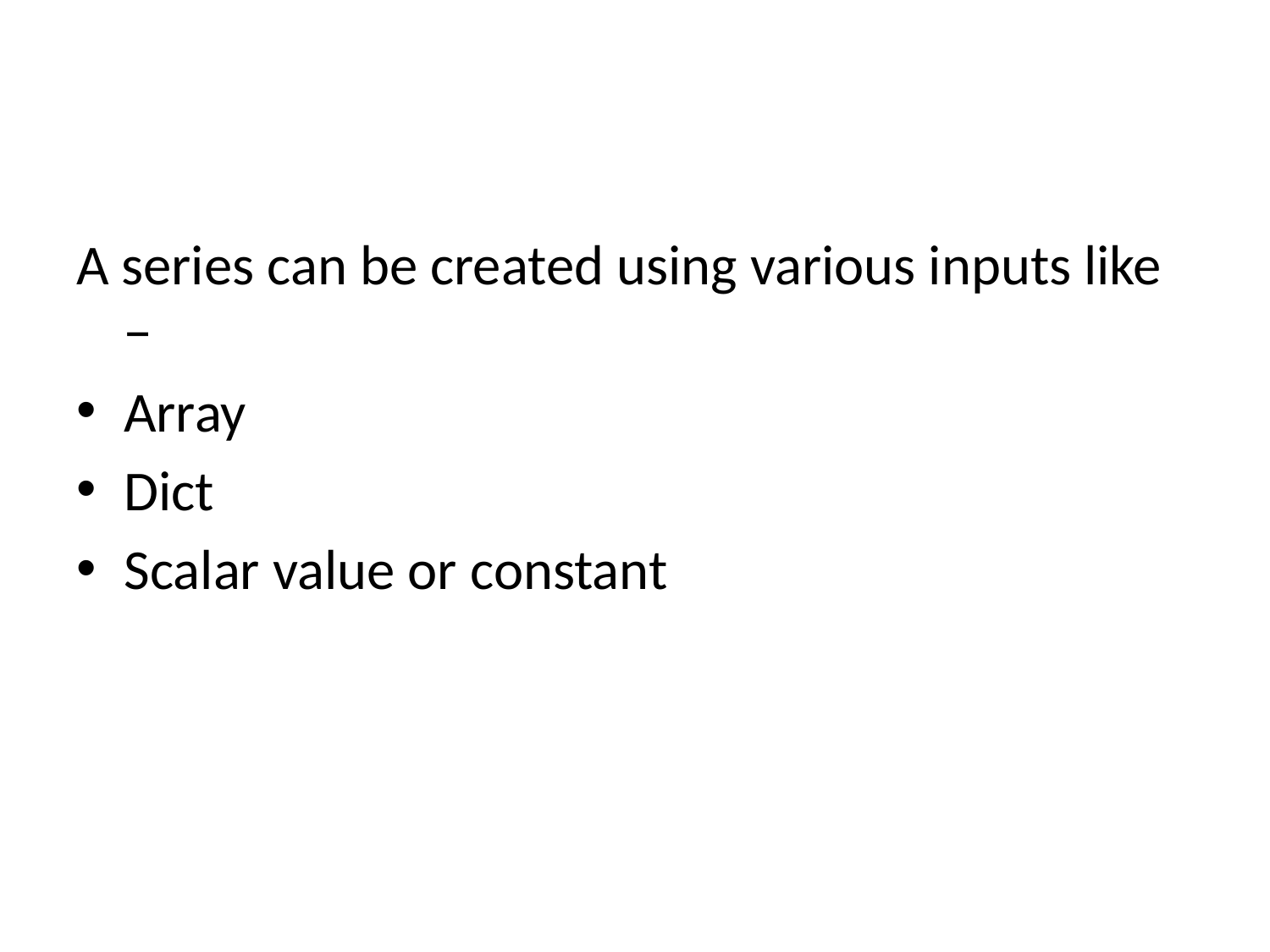

#
A series can be created using various inputs like −
Array
Dict
Scalar value or constant